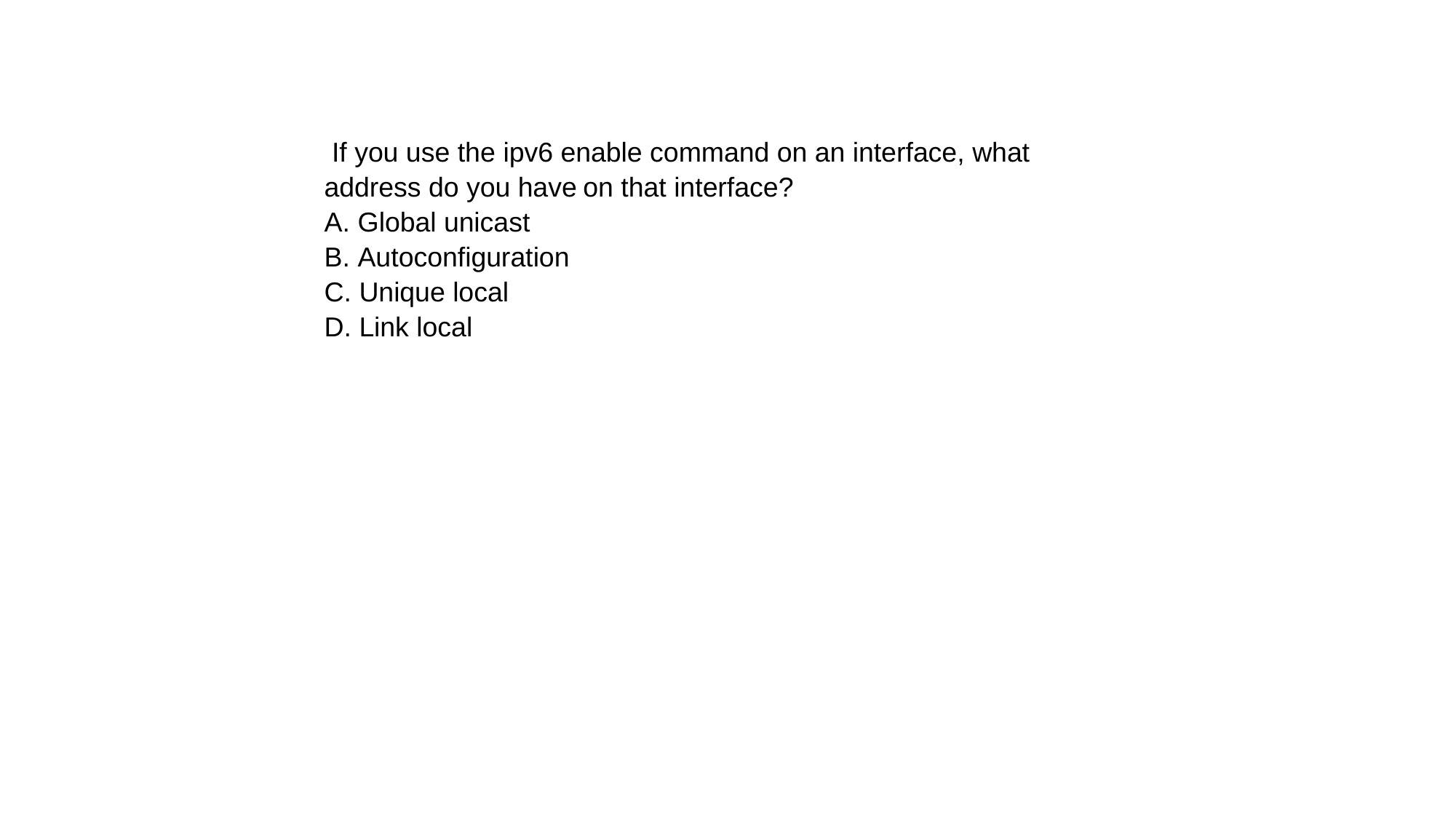

If you use the ipv6 enable command on an interface, what address do you have on that interface?
A. Global unicast
B. Autoconfiguration
C. Unique local
D. Link local